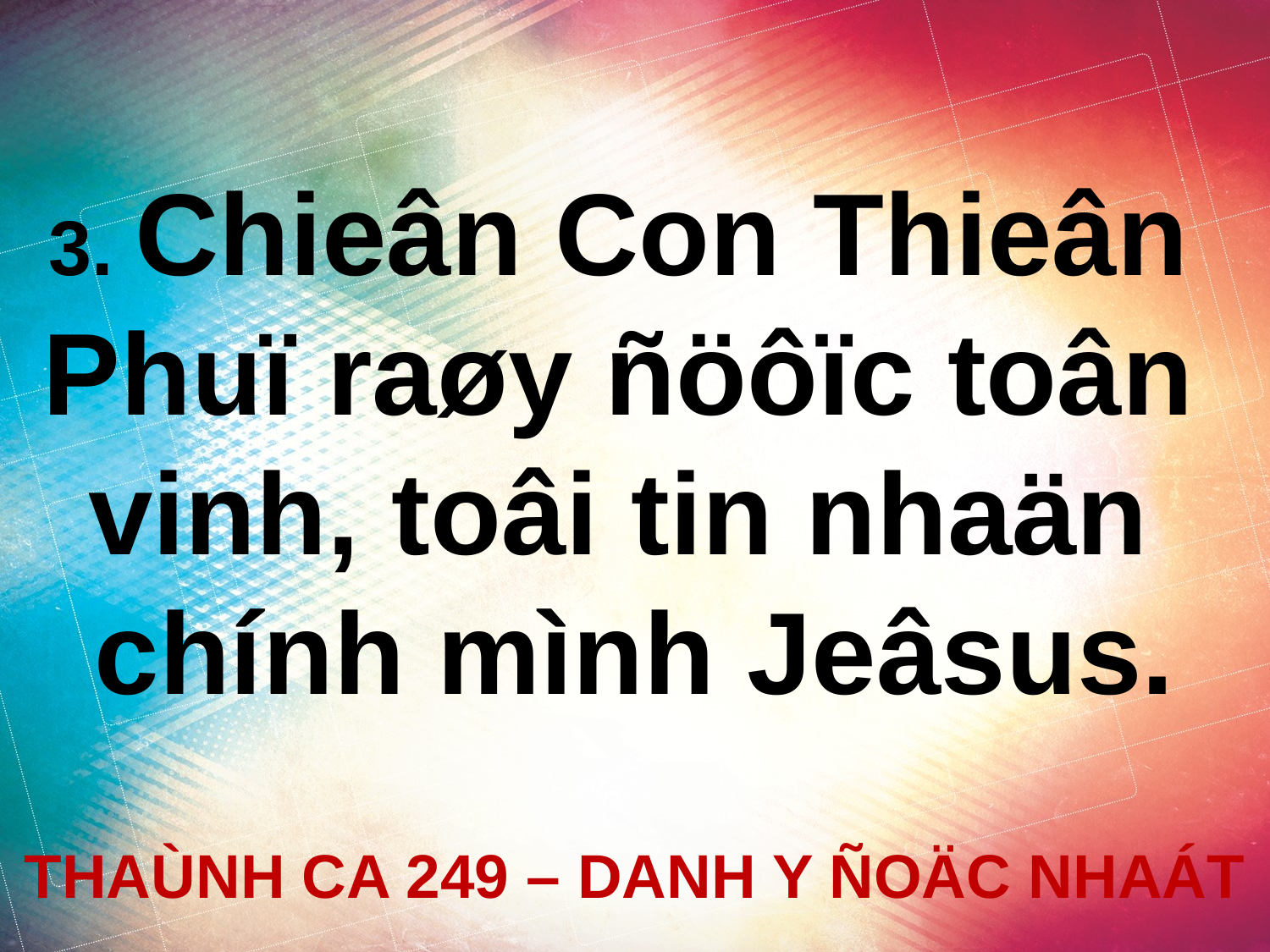

3. Chieân Con Thieân
Phuï raøy ñöôïc toân
vinh, toâi tin nhaän
chính mình Jeâsus.
THAÙNH CA 249 – DANH Y ÑOÄC NHAÁT